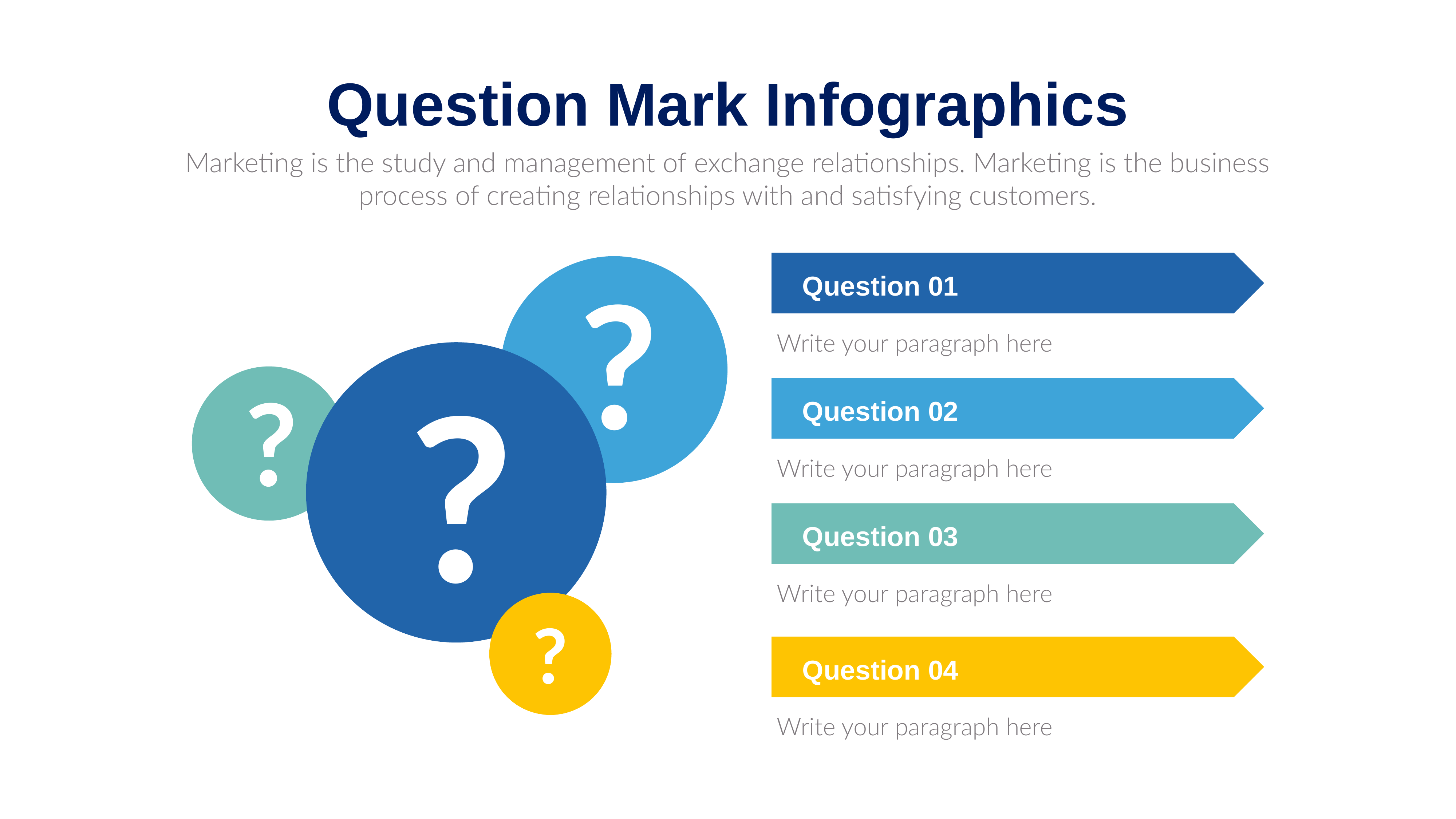

Question Mark Infographics
Marketing is the study and management of exchange relationships. Marketing is the business process of creating relationships with and satisfying customers.

?
Question 01
Write your paragraph here

?

?

Question 02
Write your paragraph here

Question 03
Write your paragraph here

?

Question 04
Write your paragraph here